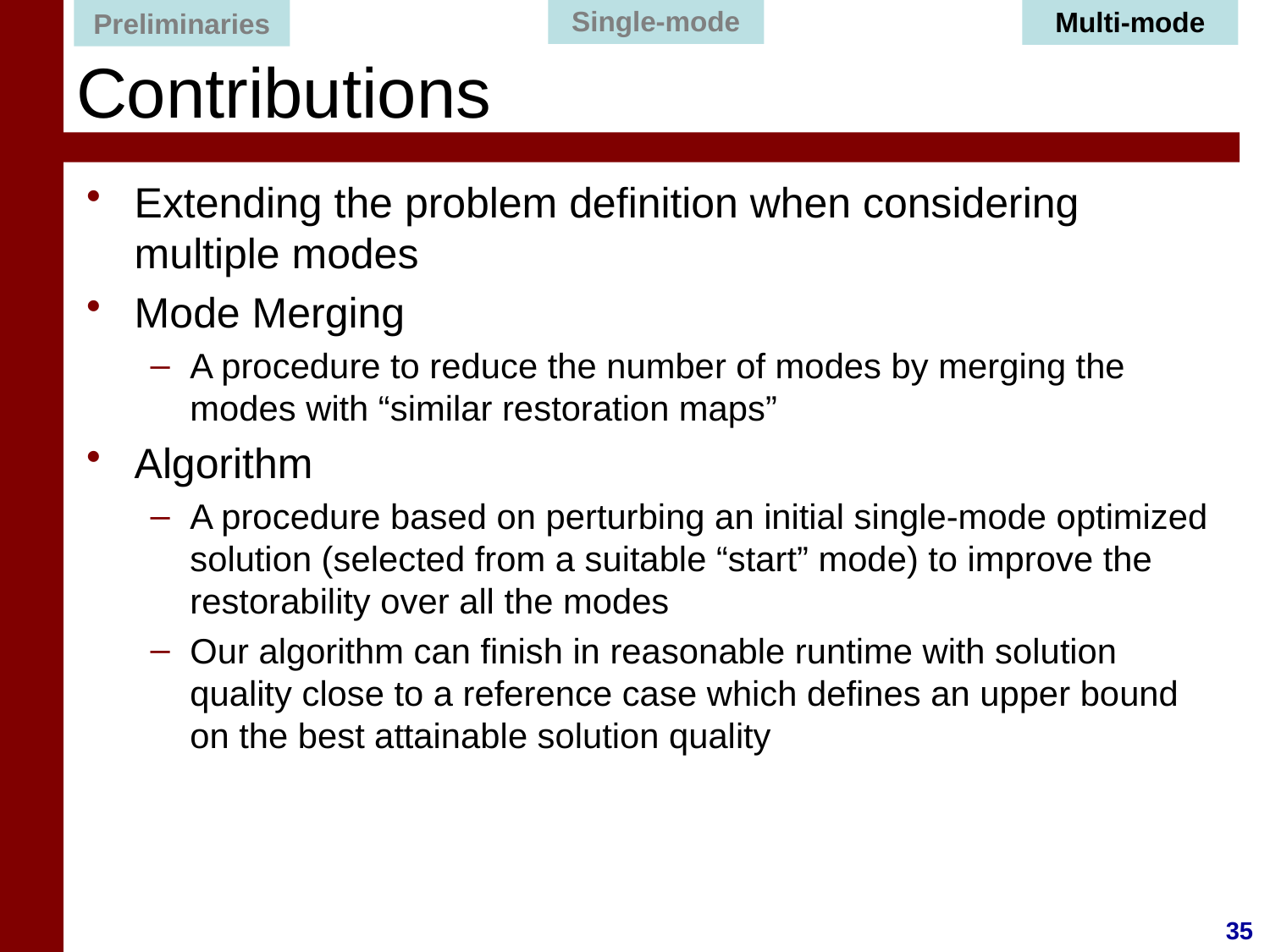

Single-mode
Multi-mode
Preliminaries
# Contributions
Extending the problem definition when considering multiple modes
Mode Merging
A procedure to reduce the number of modes by merging the modes with “similar restoration maps”
Algorithm
A procedure based on perturbing an initial single-mode optimized solution (selected from a suitable “start” mode) to improve the restorability over all the modes
Our algorithm can finish in reasonable runtime with solution quality close to a reference case which defines an upper bound on the best attainable solution quality